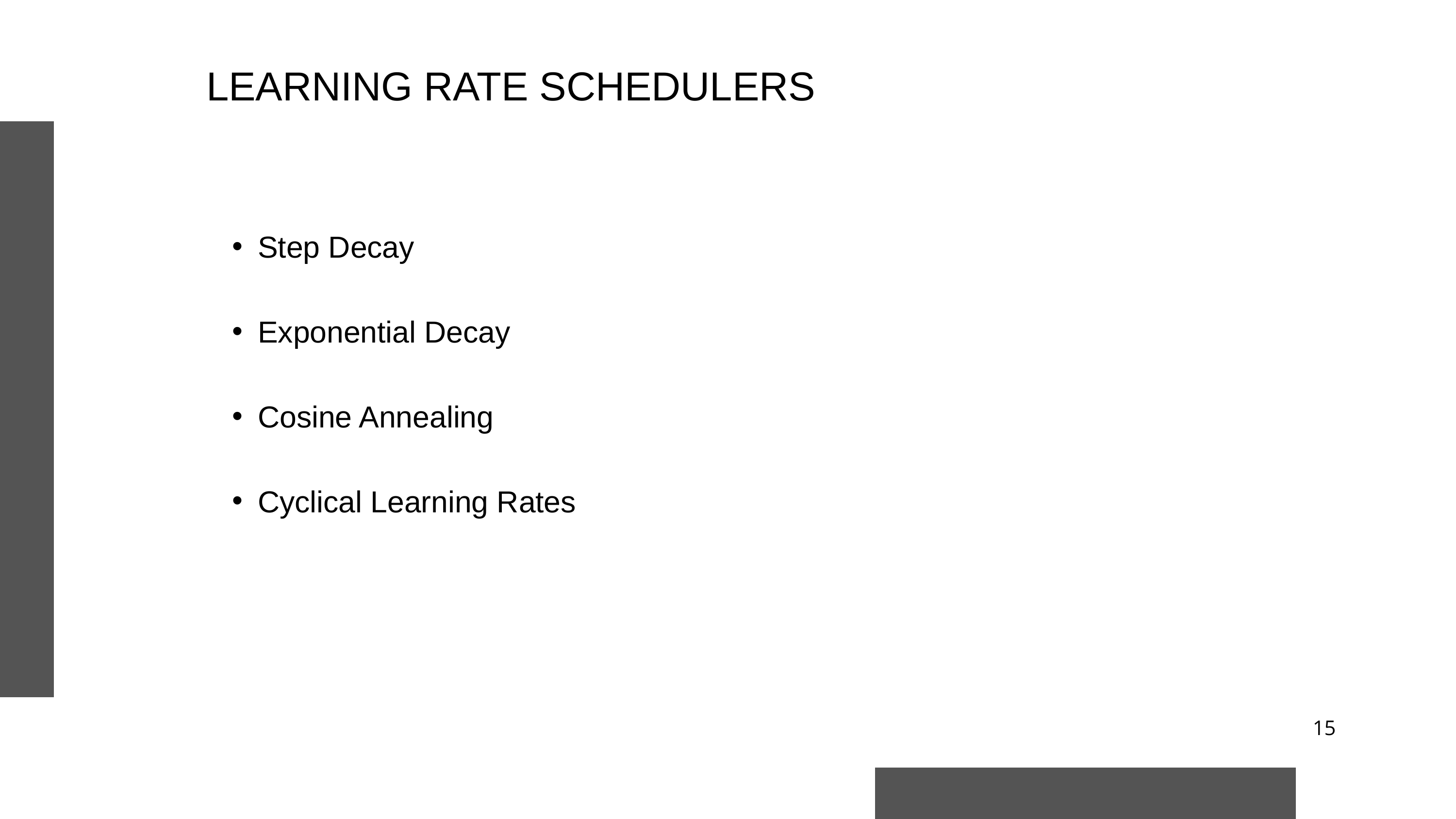

LEARNING RATE SCHEDULERS

Step Decay

Exponential Decay

Cosine Annealing

Cyclical Learning Rates

15